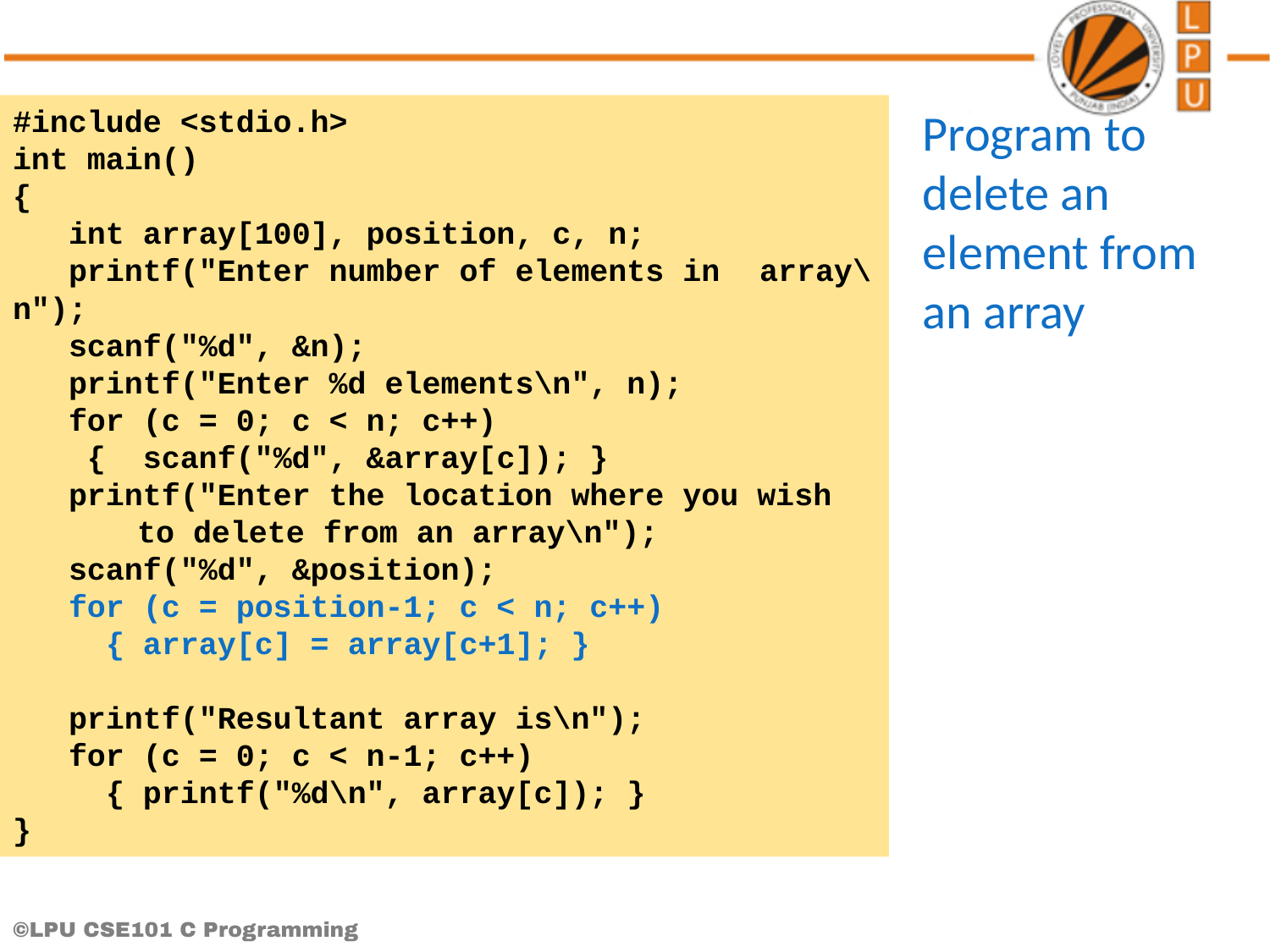

#include <stdio.h>
int main()
{
   int array[100], position, c, n;
   printf("Enter number of elements in 		array\n");
   scanf("%d", &n);
   printf("Enter %d elements\n", n);
   for (c = 0; c < n; c++)
    {  scanf("%d", &array[c]); }
   printf("Enter the location where you wish 	to delete from an array\n");
   scanf("%d", &position);
   for (c = position-1; c < n; c++)
     { array[c] = array[c+1]; }

   printf("Resultant array is\n");
   for (c = 0; c < n-1; c++)
     { printf("%d\n", array[c]); }
}

Program to delete an element from an array